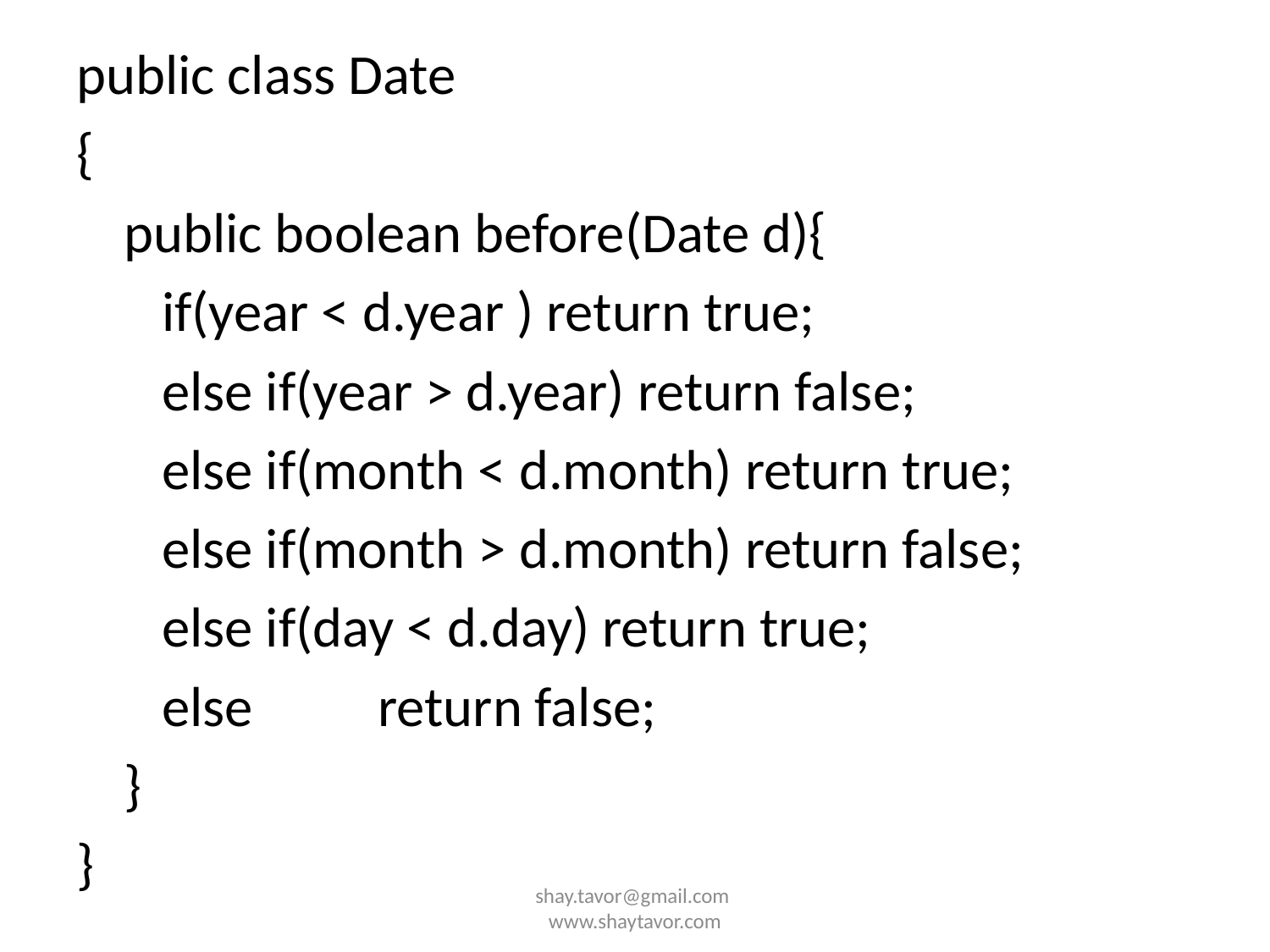

public class Date
{
	public boolean before(Date d){
	   if(year < d.year ) return true;
	   else if(year > d.year) return false;
	   else if(month < d.month) return true;
	   else if(month > d.month) return false;
	   else if(day < d.day) return true;
	   else	return false;
	}
}
shay.tavor@gmail.com  www.shaytavor.com